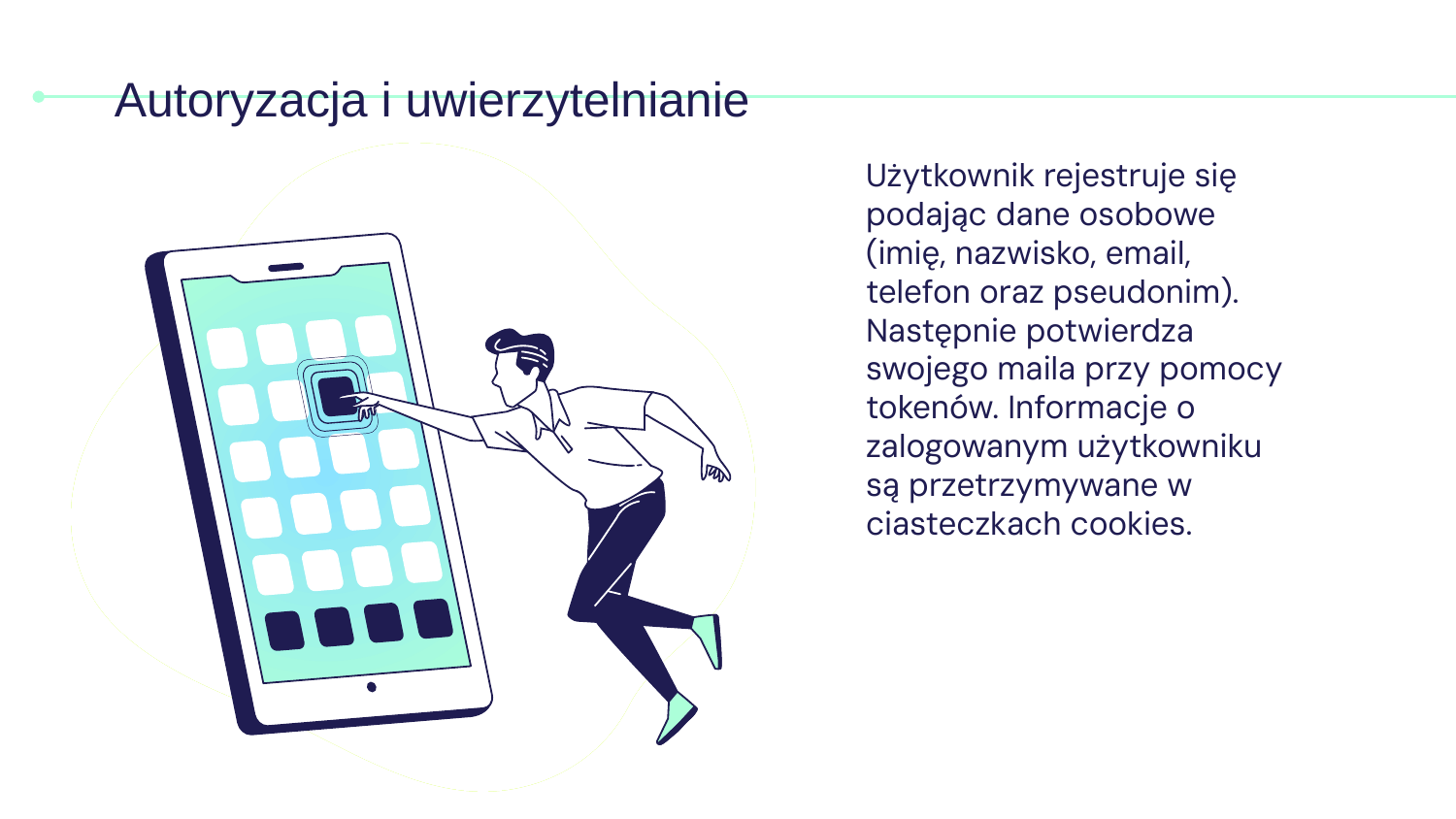

# Autoryzacja i uwierzytelnianie
Użytkownik rejestruje się podając dane osobowe (imię, nazwisko, email, telefon oraz pseudonim). Następnie potwierdza swojego maila przy pomocy tokenów. Informacje o zalogowanym użytkowniku są przetrzymywane w ciasteczkach cookies.